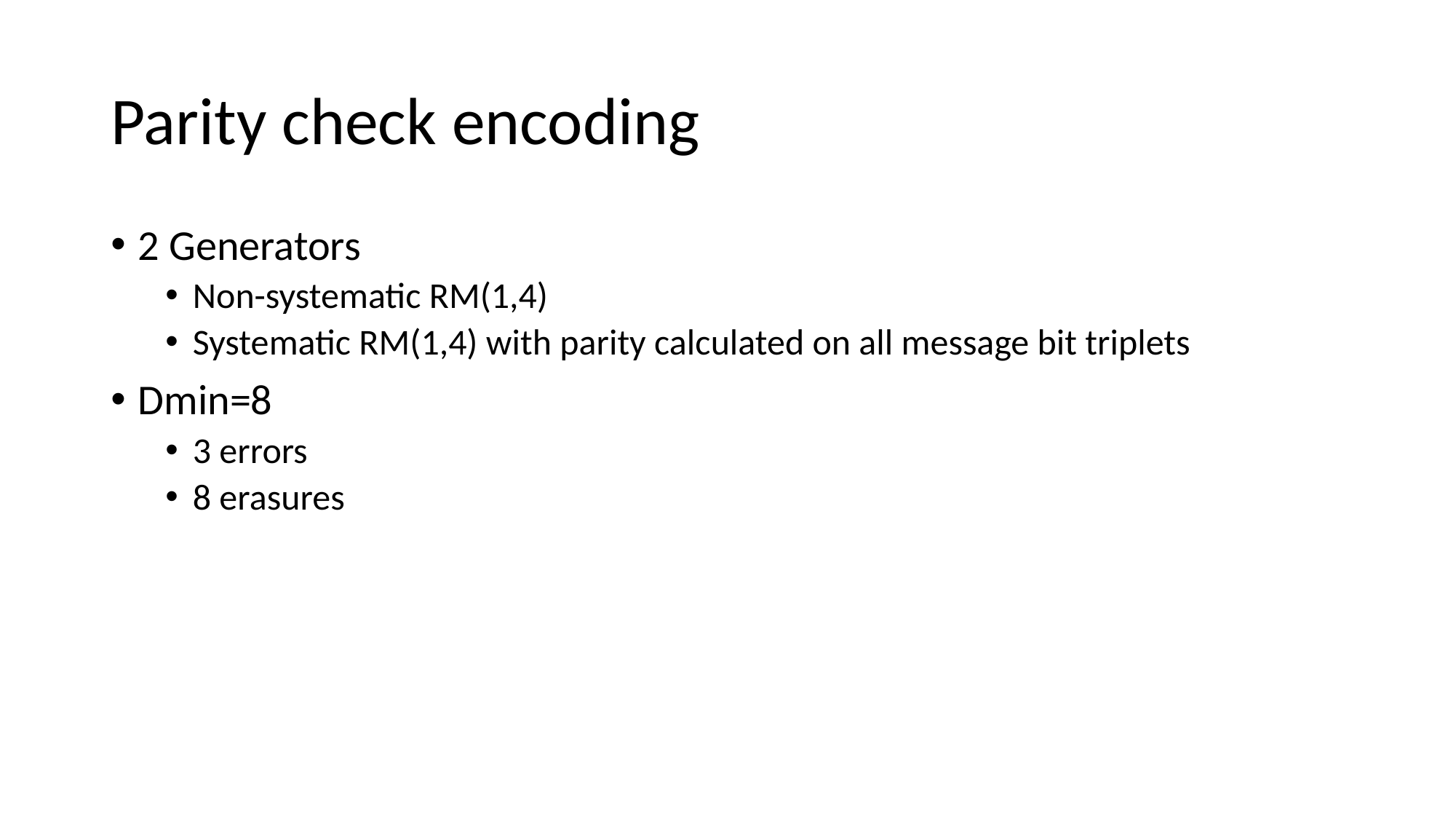

# Parity check encoding
2 Generators
Non-systematic RM(1,4)
Systematic RM(1,4) with parity calculated on all message bit triplets
Dmin=8
3 errors
8 erasures